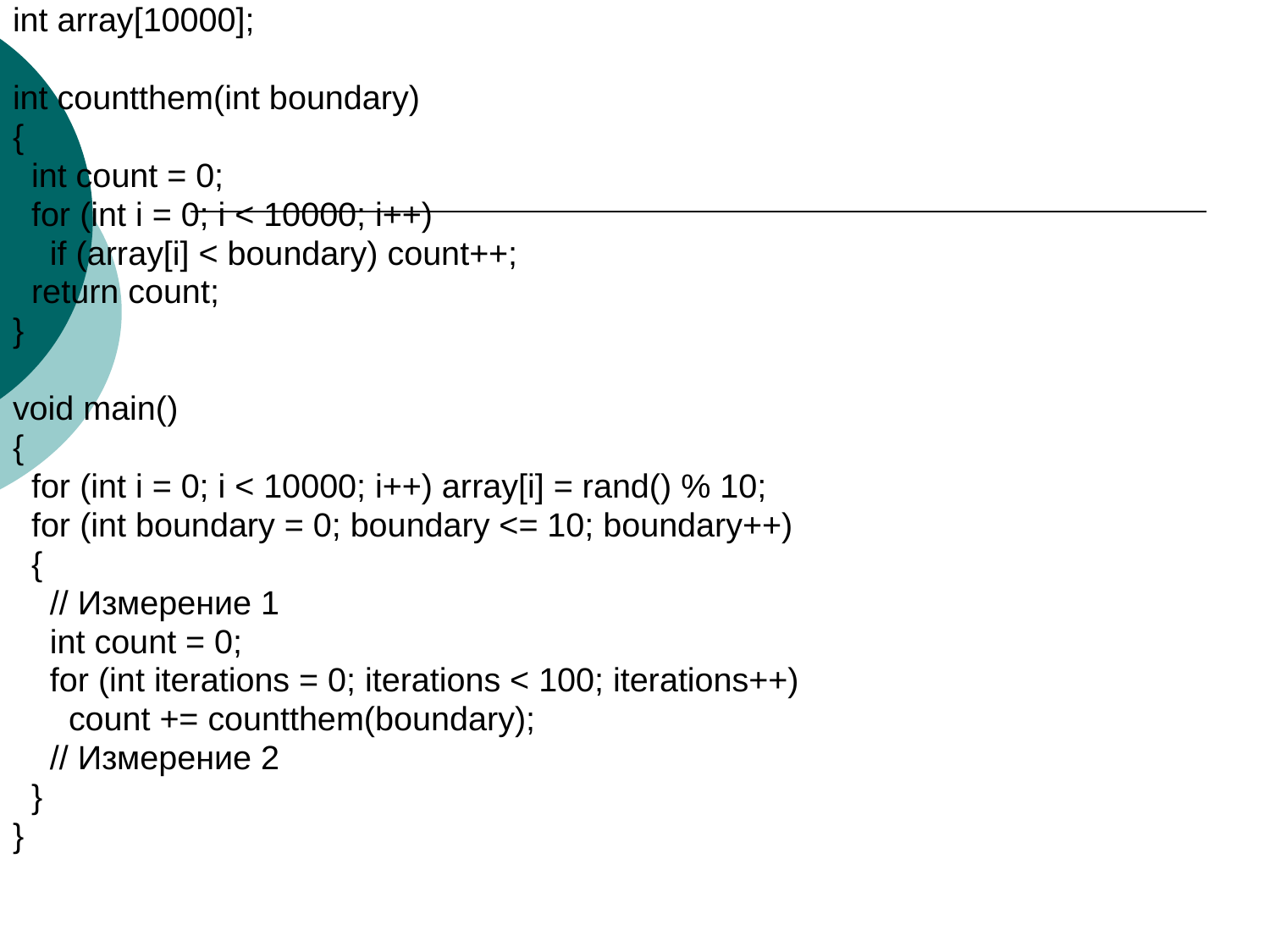

int array[10000];

int countthem(int boundary)
{
  int count = 0;
  for (int i = 0; i < 10000; i++)
    if (array[i] < boundary) count++;
  return count;
}

void main()
{
  for (int i = 0; i < 10000; i++) array[i] = rand() % 10;
  for (int boundary = 0; boundary <= 10; boundary++)
  {
    // Измерение 1
    int count = 0;
    for (int iterations = 0; iterations < 100; iterations++)
      count += countthem(boundary);
    // Измерение 2
  }
}